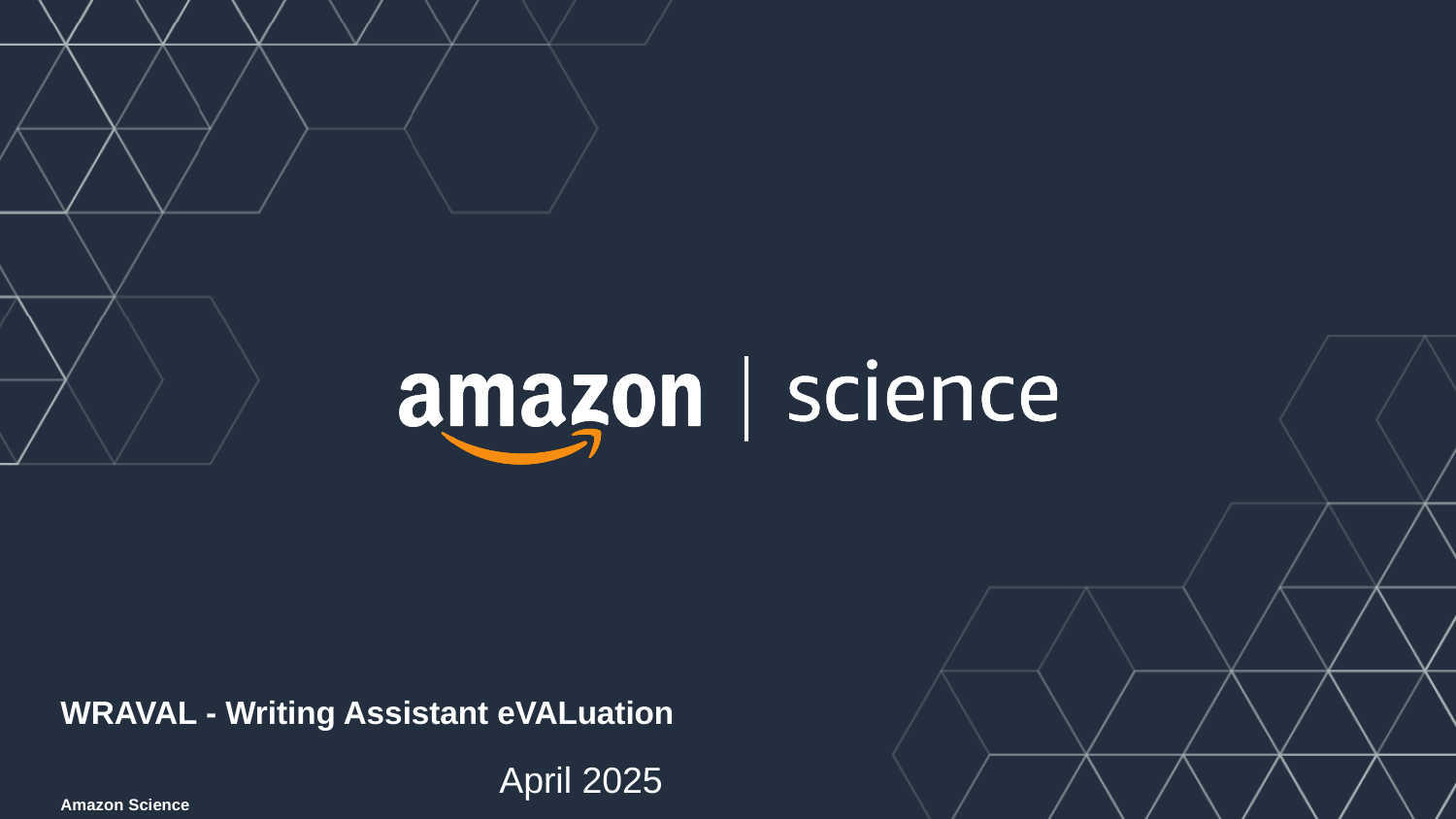

# WRAVAL - Writing Assistant eVALuation
Amazon Science
April 2025